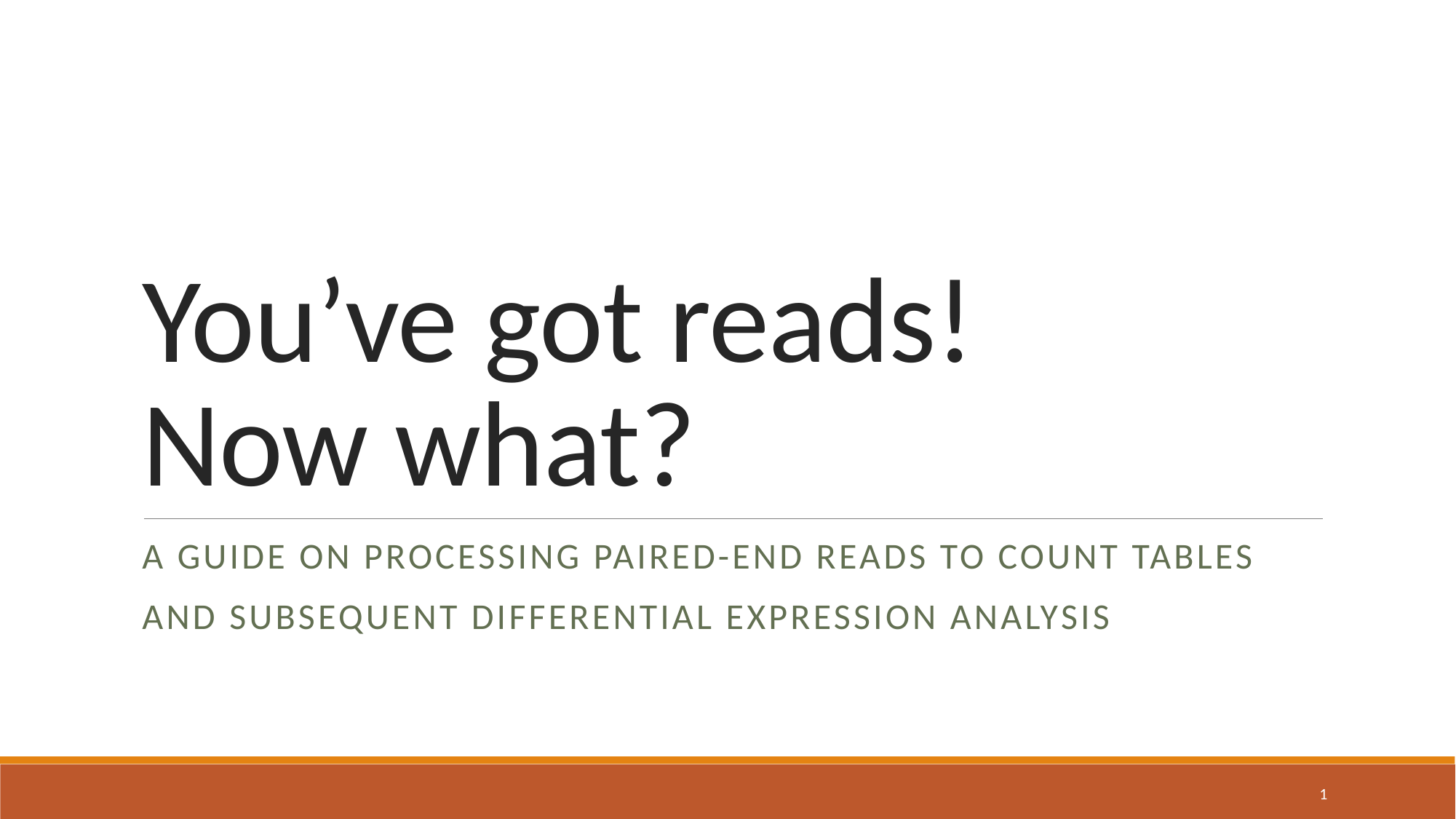

# You’ve got reads! Now what?
A guide on processing paired-end reads to count tables
and subsequent differential expression analysis
1